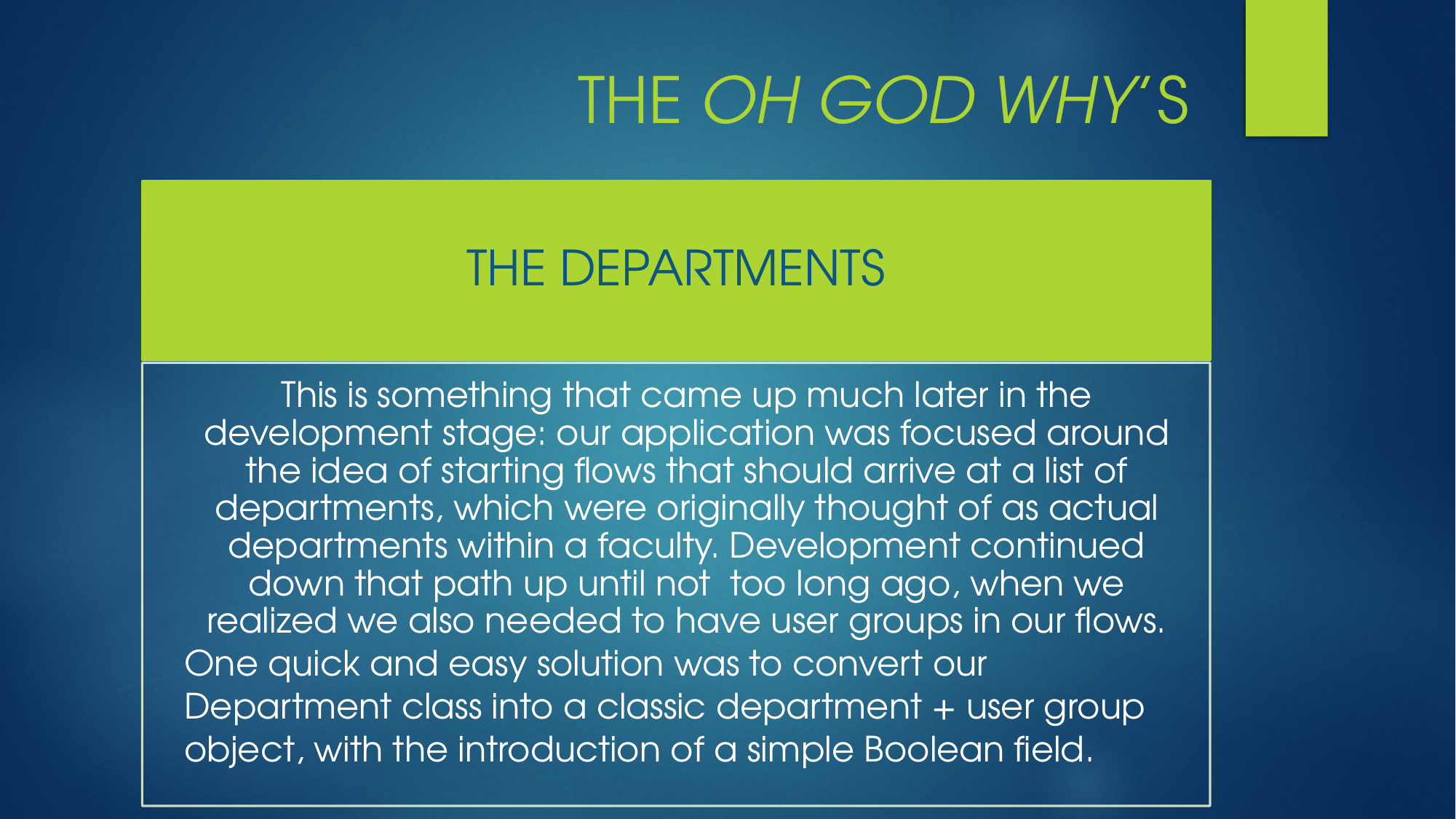

# THE OH GOD WHY’S
THE DEPARTMENTS
	This is something that came up much later in the development stage: our application was focused around the idea of starting flows that should arrive at a list of departments, which were originally thought of as actual departments within a faculty. Development continued down that path up until not  too long ago, when we realized we also needed to have user groups in our flows.
One quick and easy solution was to convert our
Department class into a classic department + user group
object, with the introduction of a simple Boolean field.